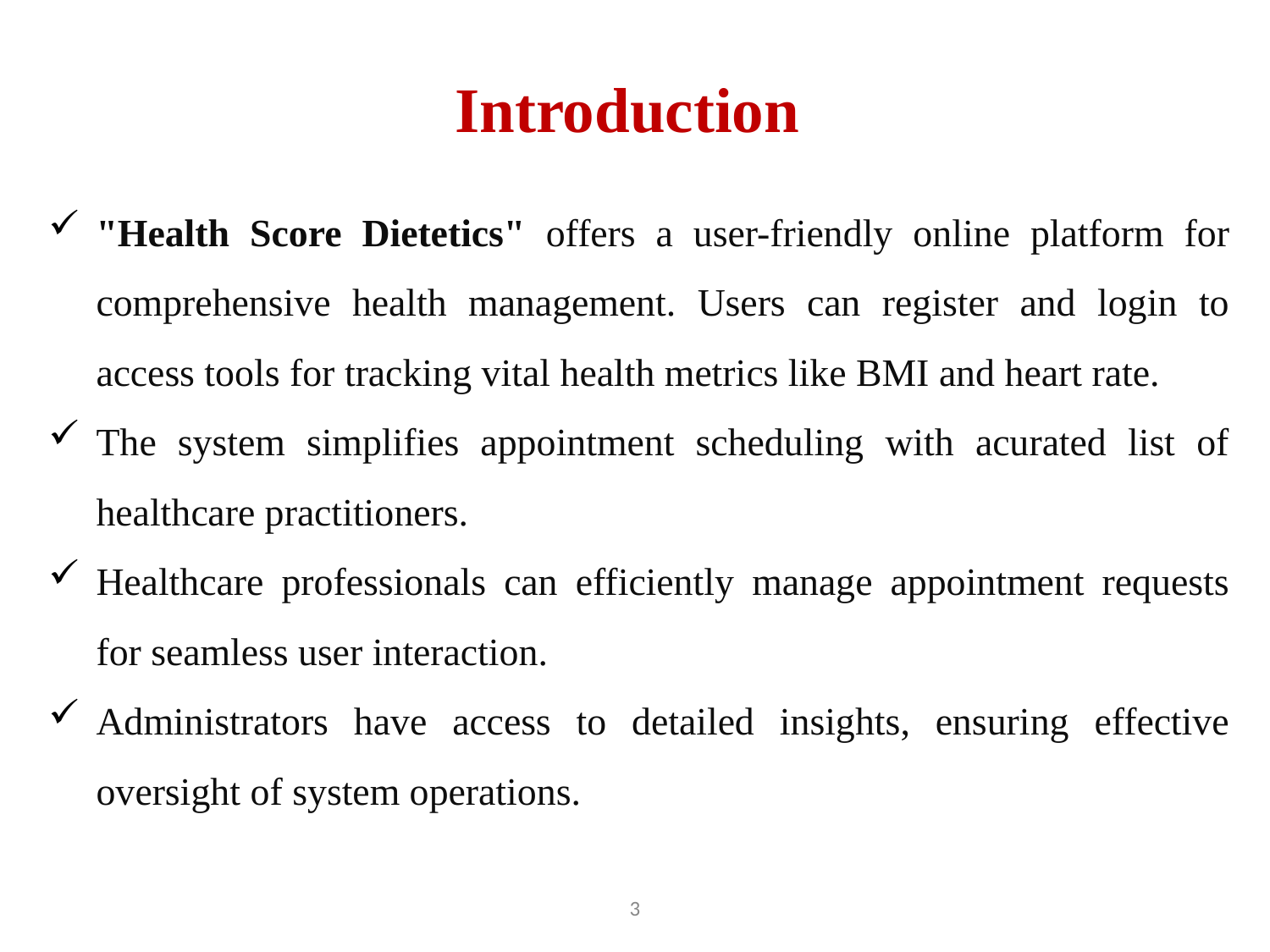

# Introduction
"Health Score Dietetics" offers a user-friendly online platform for comprehensive health management. Users can register and login to access tools for tracking vital health metrics like BMI and heart rate.
The system simplifies appointment scheduling with acurated list of healthcare practitioners.
Healthcare professionals can efficiently manage appointment requests for seamless user interaction.
Administrators have access to detailed insights, ensuring effective oversight of system operations.
3